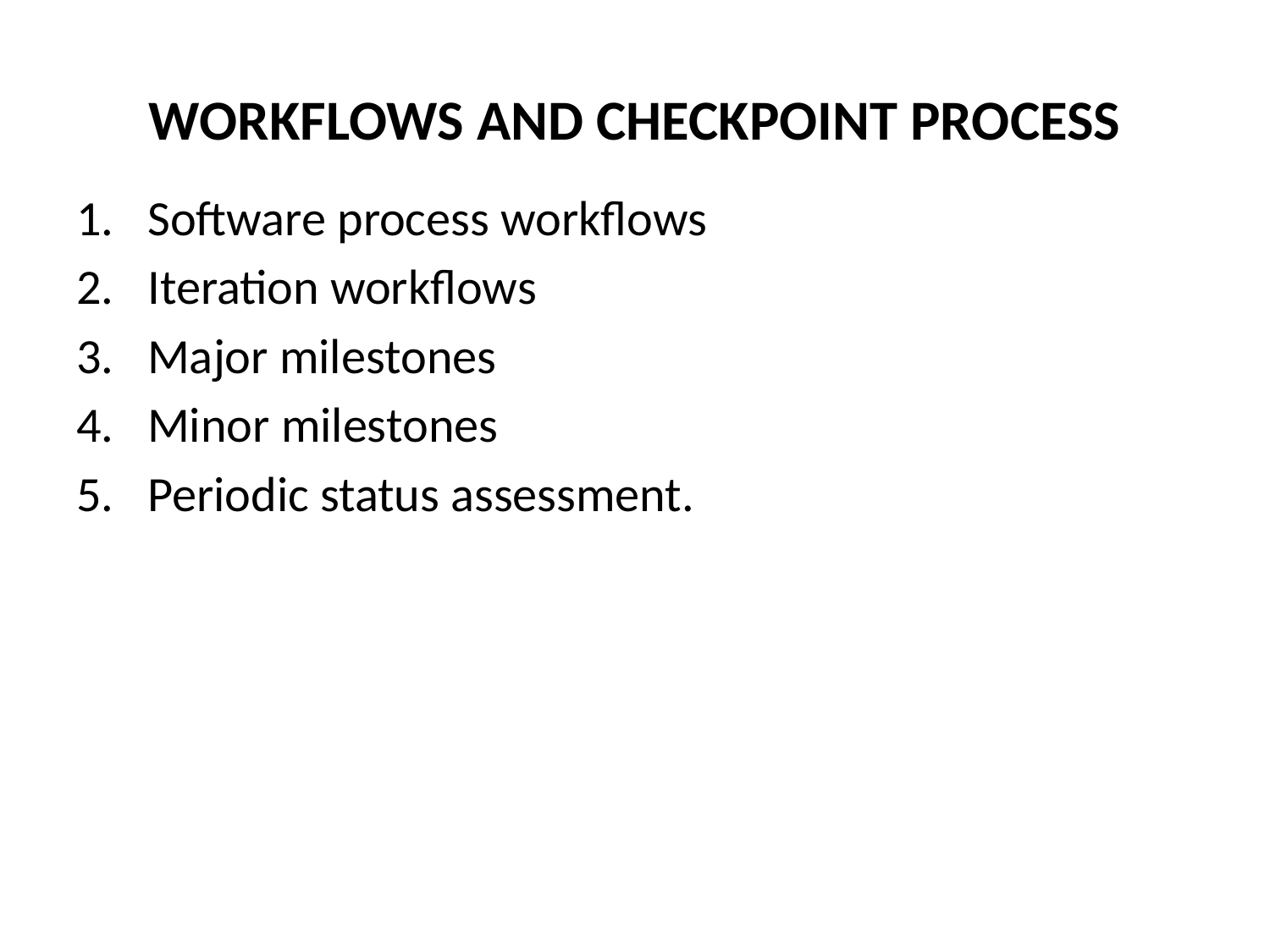

# WORKFLOWS AND CHECKPOINT PROCESS
Software process workflows
Iteration workflows
Major milestones
Minor milestones
Periodic status assessment.